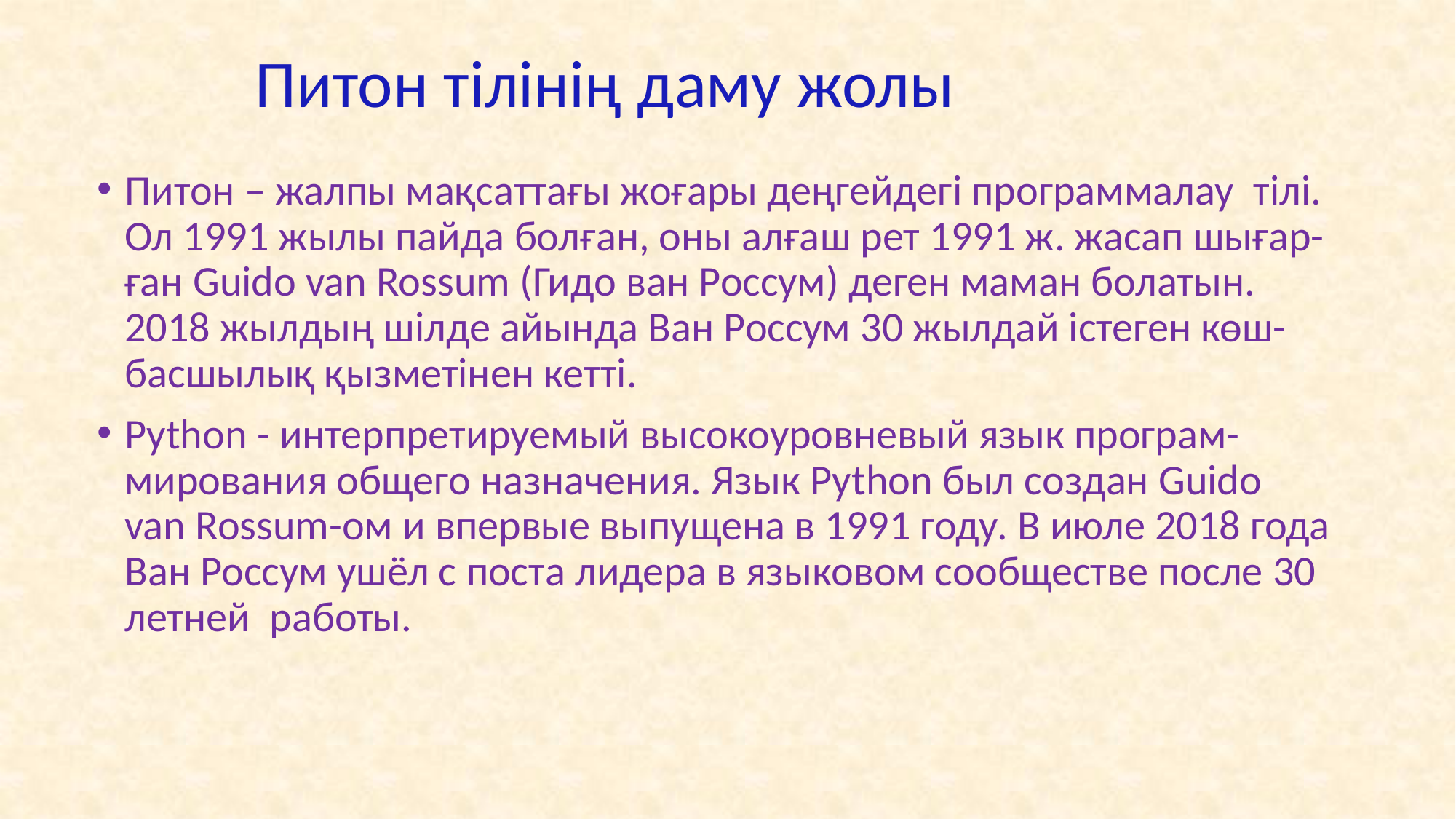

# Питон тілінің даму жолы
Питон – жалпы мақсаттағы жоғары деңгейдегі программалау  тілі. Ол 1991 жылы пайда болған, оны алғаш рет 1991 ж. жасап шығар-ған Guido van Rossum (Гидо ван Россум) деген маман болатын. 2018 жылдың шілде айында Ван Россум 30 жылдай істеген көш-басшылық қызметінен кетті.
Python - интерпретируемый высокоуровневый язык програм-мирования общего назначения. Язык Python был создан Guido van Rossum-ом и впервые выпущена в 1991 году. В июле 2018 года Ван Россум ушёл с поста лидера в языковом сообществе после 30 летней  работы.